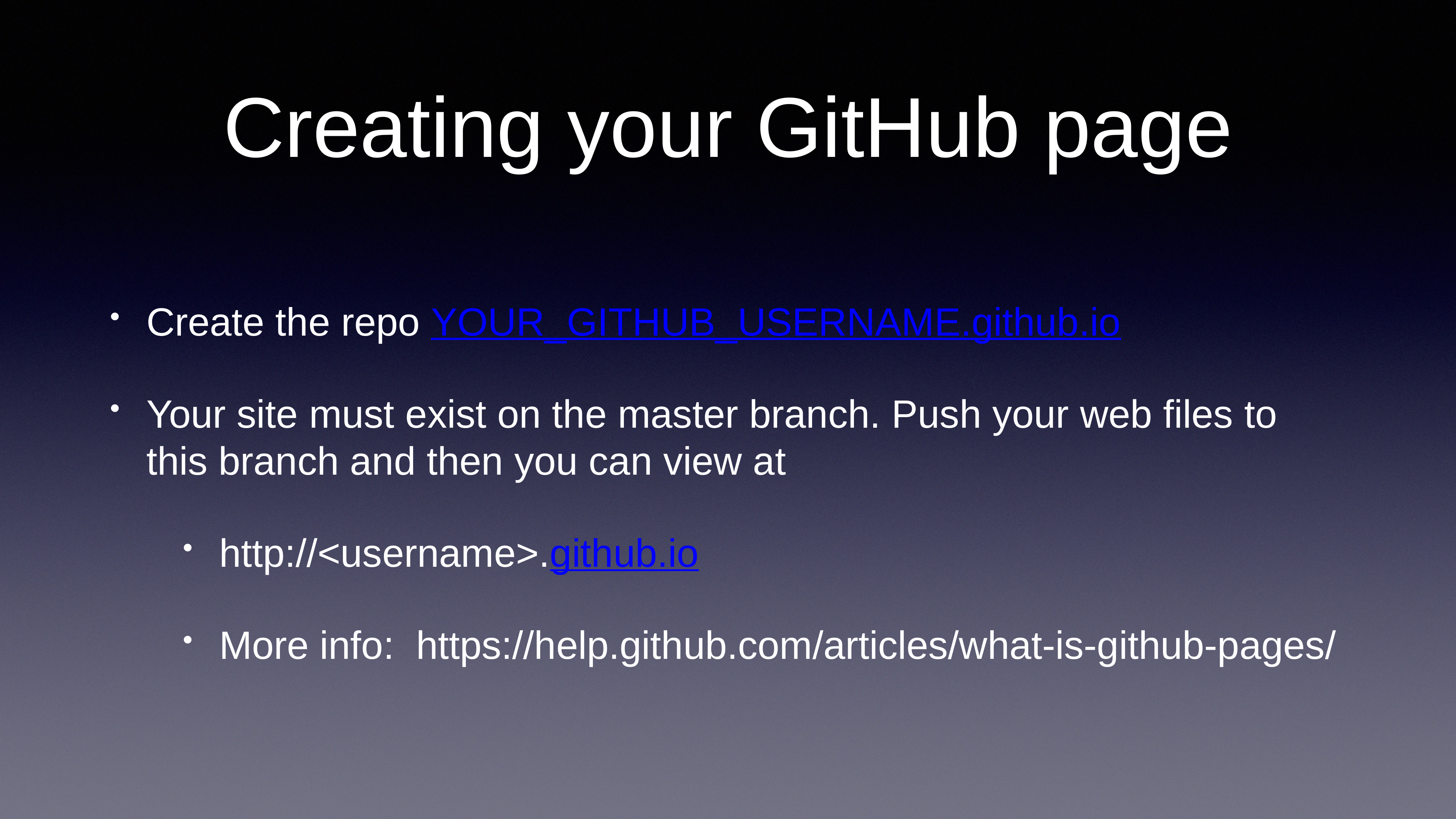

# Creating your GitHub page
Create the repo YOUR_GITHUB_USERNAME.github.io
Your site must exist on the master branch. Push your web files to this branch and then you can view at
http://<username>.github.io
More info:  https://help.github.com/articles/what-is-github-pages/
39